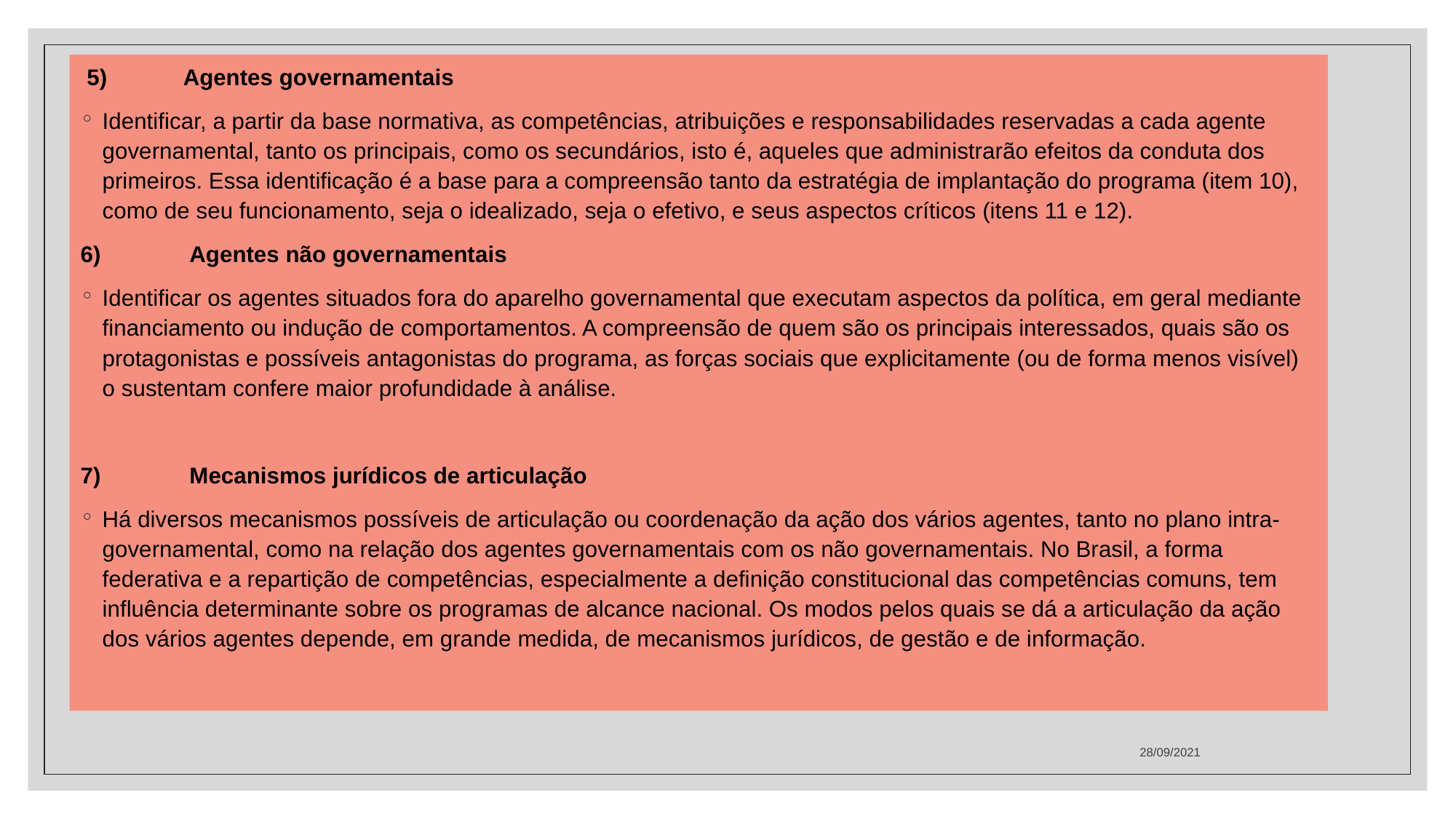

5)            Agentes governamentais
Identificar, a partir da base normativa, as competências, atribuições e responsabilidades reservadas a cada agente governamental, tanto os principais, como os secundários, isto é, aqueles que administrarão efeitos da conduta dos primeiros. Essa identificação é a base para a compreensão tanto da estratégia de implantação do programa (item 10), como de seu funcionamento, seja o idealizado, seja o efetivo, e seus aspectos críticos (itens 11 e 12).
6)              Agentes não governamentais
Identificar os agentes situados fora do aparelho governamental que executam aspectos da política, em geral mediante financiamento ou indução de comportamentos. A compreensão de quem são os principais interessados, quais são os protagonistas e possíveis antagonistas do programa, as forças sociais que explicitamente (ou de forma menos visível) o sustentam confere maior profundidade à análise.

7)              Mecanismos jurídicos de articulação
Há diversos mecanismos possíveis de articulação ou coordenação da ação dos vários agentes, tanto no plano intra-governamental, como na relação dos agentes governamentais com os não governamentais. No Brasil, a forma federativa e a repartição de competências, especialmente a definição constitucional das competências comuns, tem influência determinante sobre os programas de alcance nacional. Os modos pelos quais se dá a articulação da ação dos vários agentes depende, em grande medida, de mecanismos jurídicos, de gestão e de informação.

28/09/2021